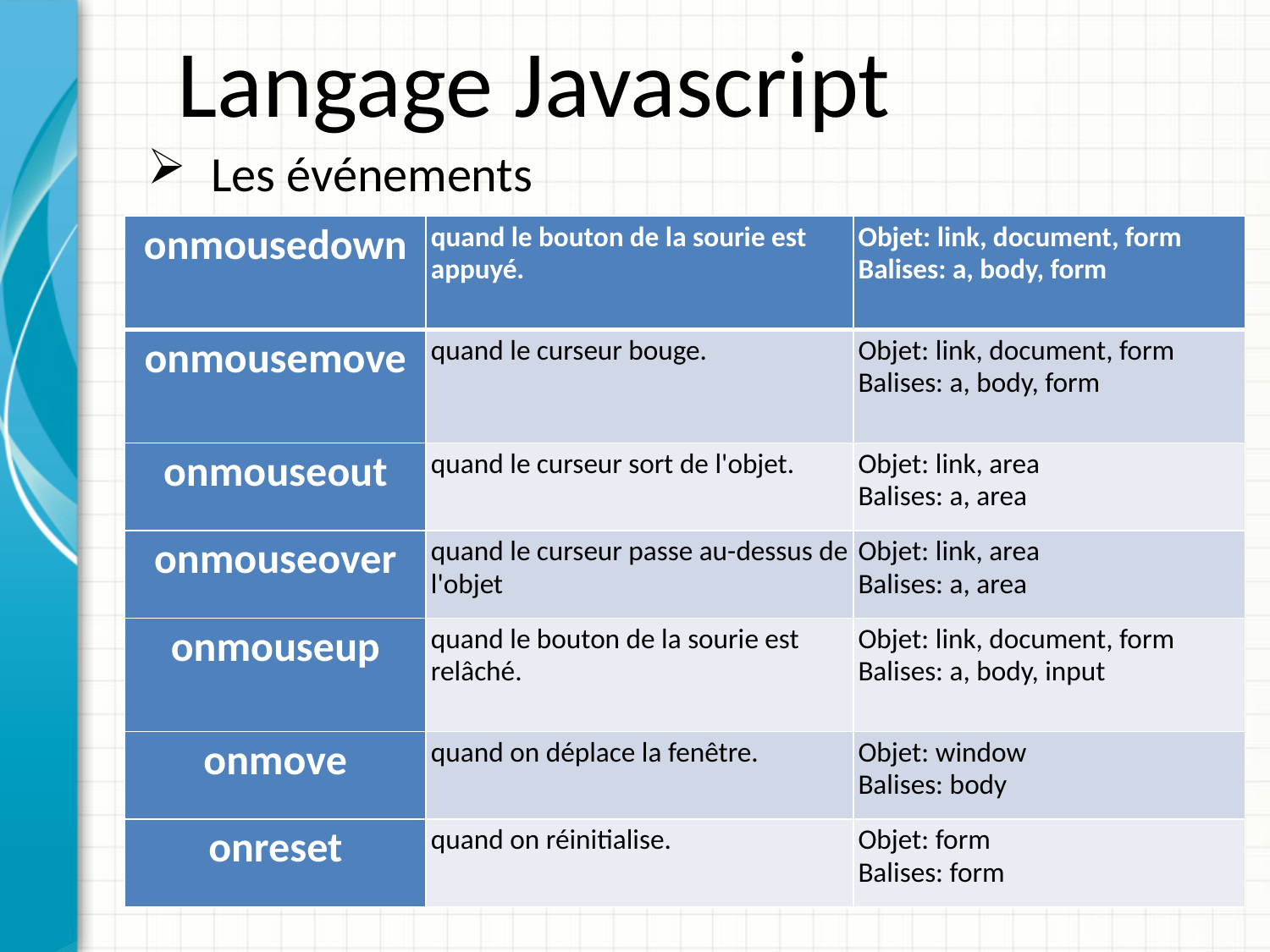

Langage Javascript
Les événements
| onmousedown | quand le bouton de la sourie est appuyé. | Objet: link, document, form Balises: a, body, form |
| --- | --- | --- |
| onmousemove | quand le curseur bouge. | Objet: link, document, form Balises: a, body, form |
| onmouseout | quand le curseur sort de l'objet. | Objet: link, area Balises: a, area |
| onmouseover | quand le curseur passe au-dessus de l'objet | Objet: link, area Balises: a, area |
| onmouseup | quand le bouton de la sourie est relâché. | Objet: link, document, form Balises: a, body, input |
| onmove | quand on déplace la fenêtre. | Objet: window Balises: body |
| onreset | quand on réinitialise. | Objet: form Balises: form |